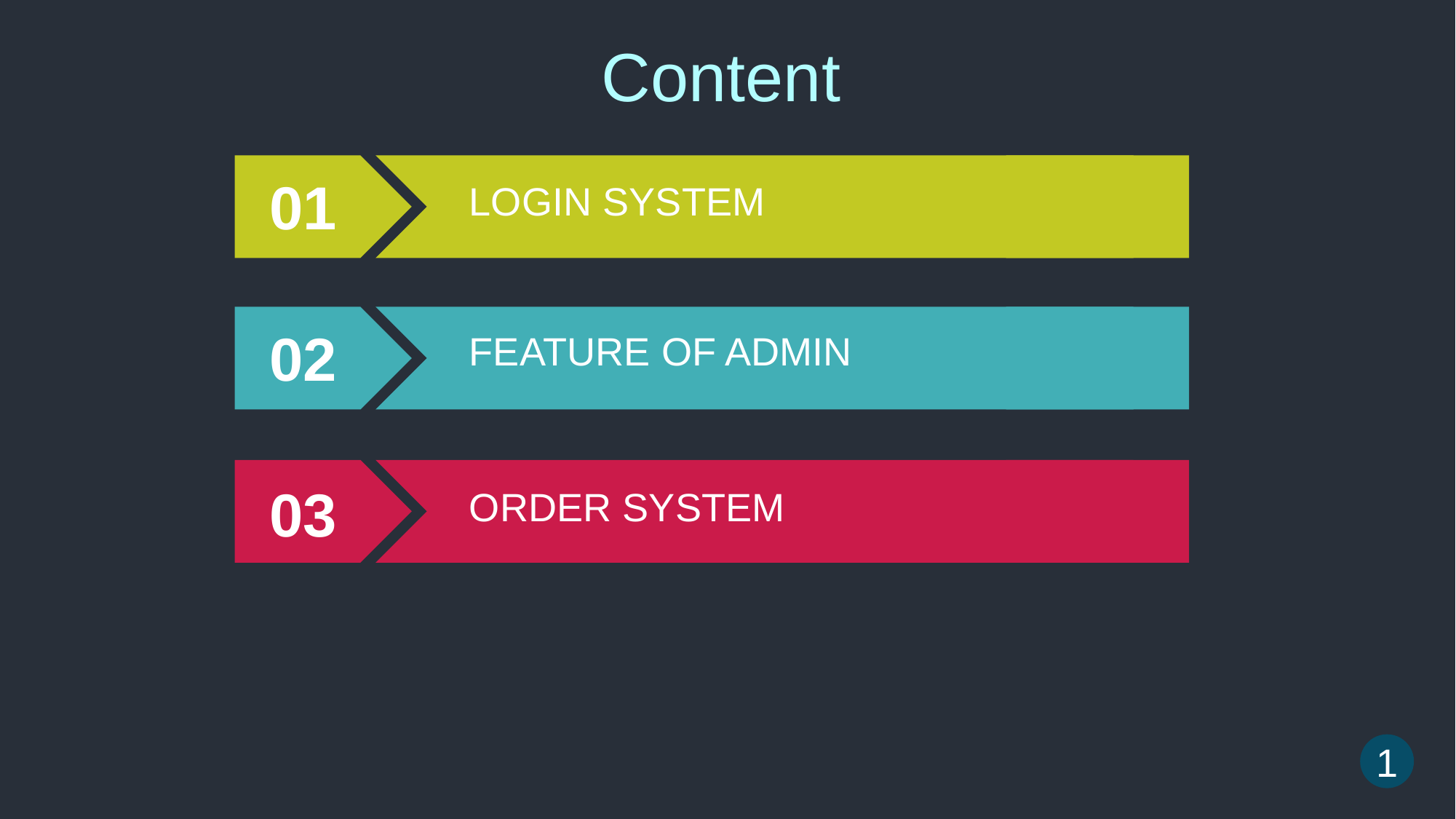

Content

01
LOGIN SYSTEM

02
FEATURE OF ADMIN

03
ORDER SYSTEM
1